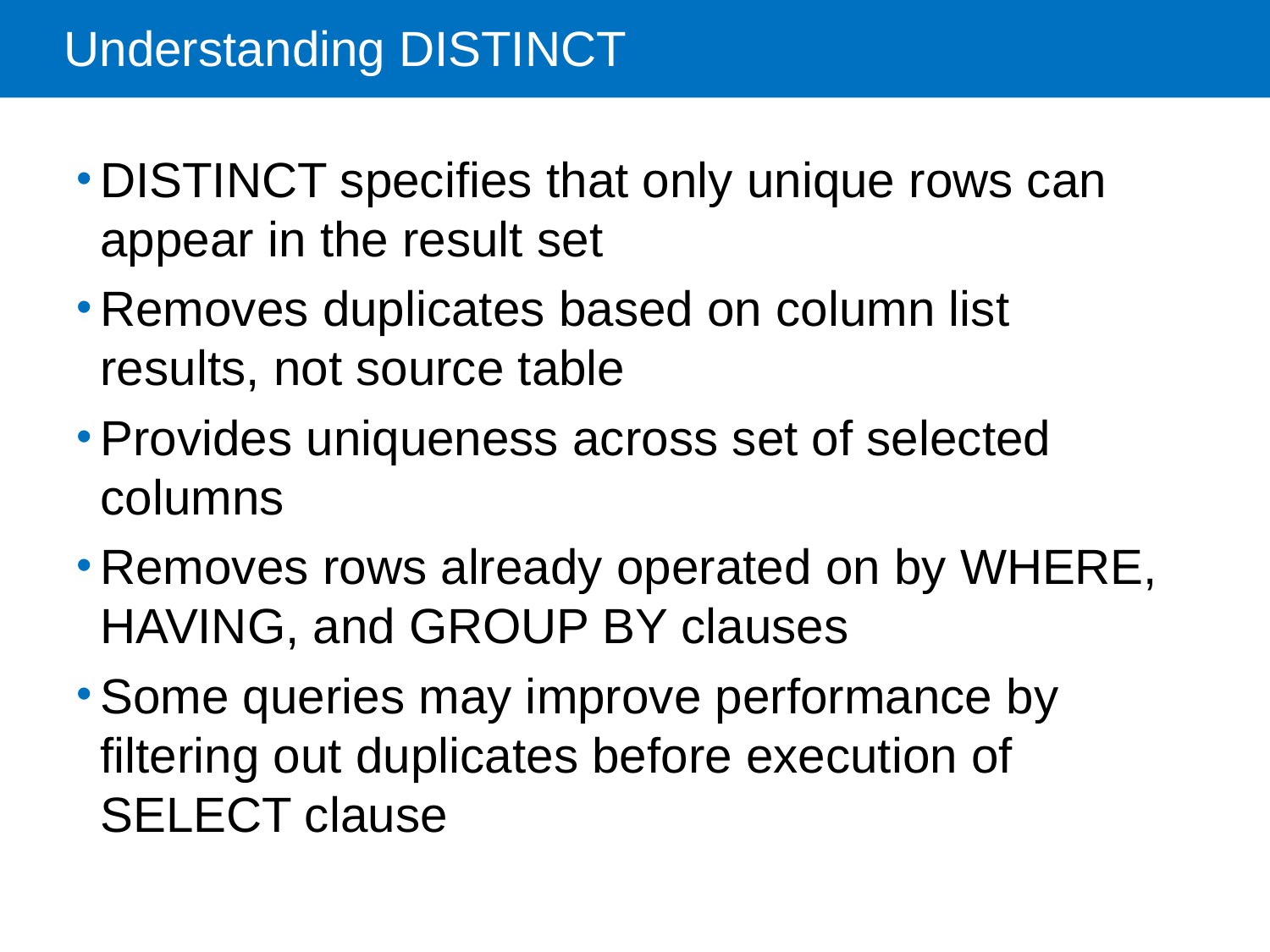

# Understanding DISTINCT
DISTINCT specifies that only unique rows can appear in the result set
Removes duplicates based on column list results, not source table
Provides uniqueness across set of selected columns
Removes rows already operated on by WHERE, HAVING, and GROUP BY clauses
Some queries may improve performance by filtering out duplicates before execution of SELECT clause